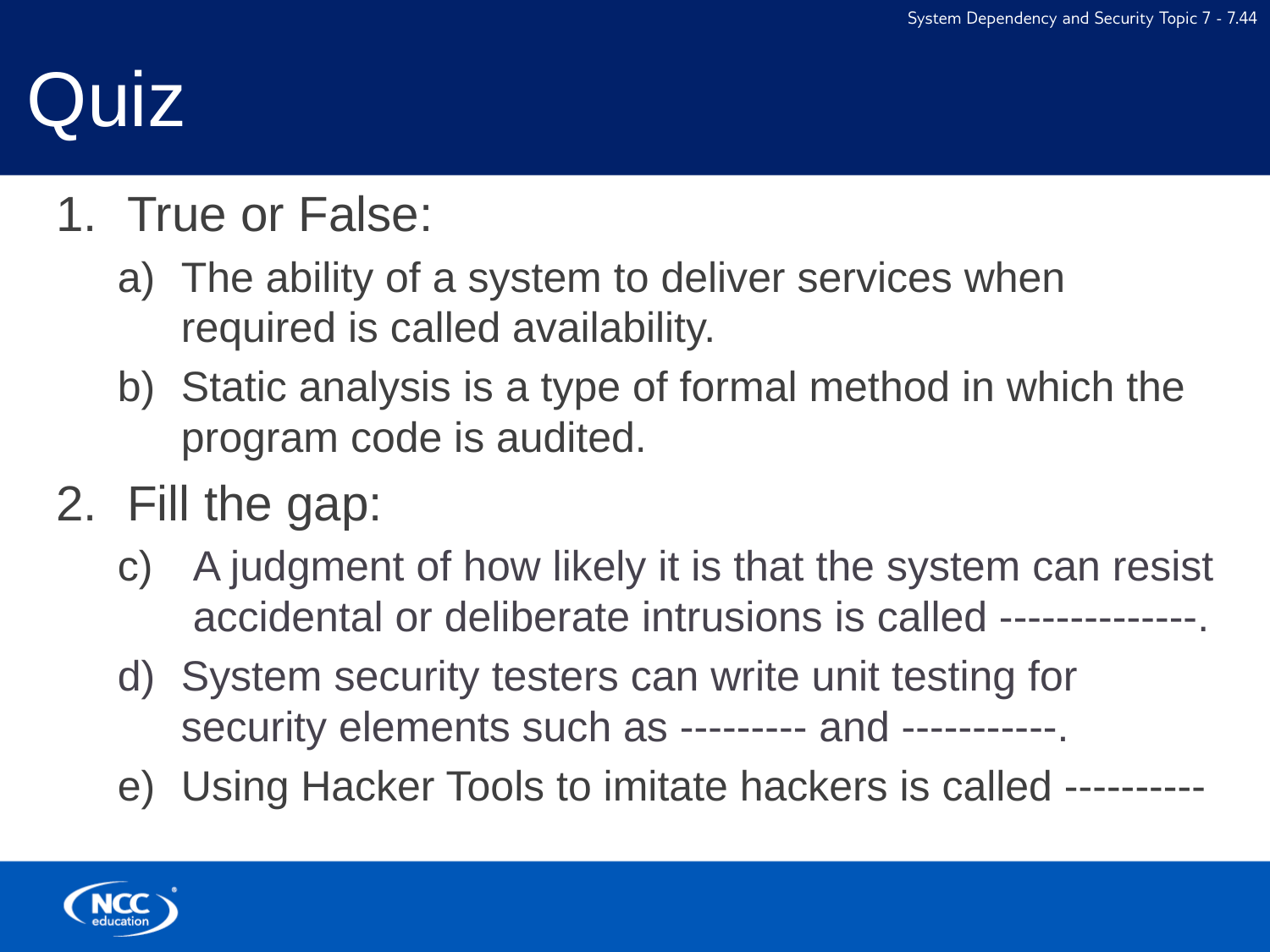

# Quiz
True or False:
The ability of a system to deliver services when required is called availability.
Static analysis is a type of formal method in which the program code is audited.
Fill the gap:
 A judgment of how likely it is that the system can resist  accidental or deliberate intrusions is called --------------.
System security testers can write unit testing for security elements such as --------- and -----------.
Using Hacker Tools to imitate hackers is called ----------